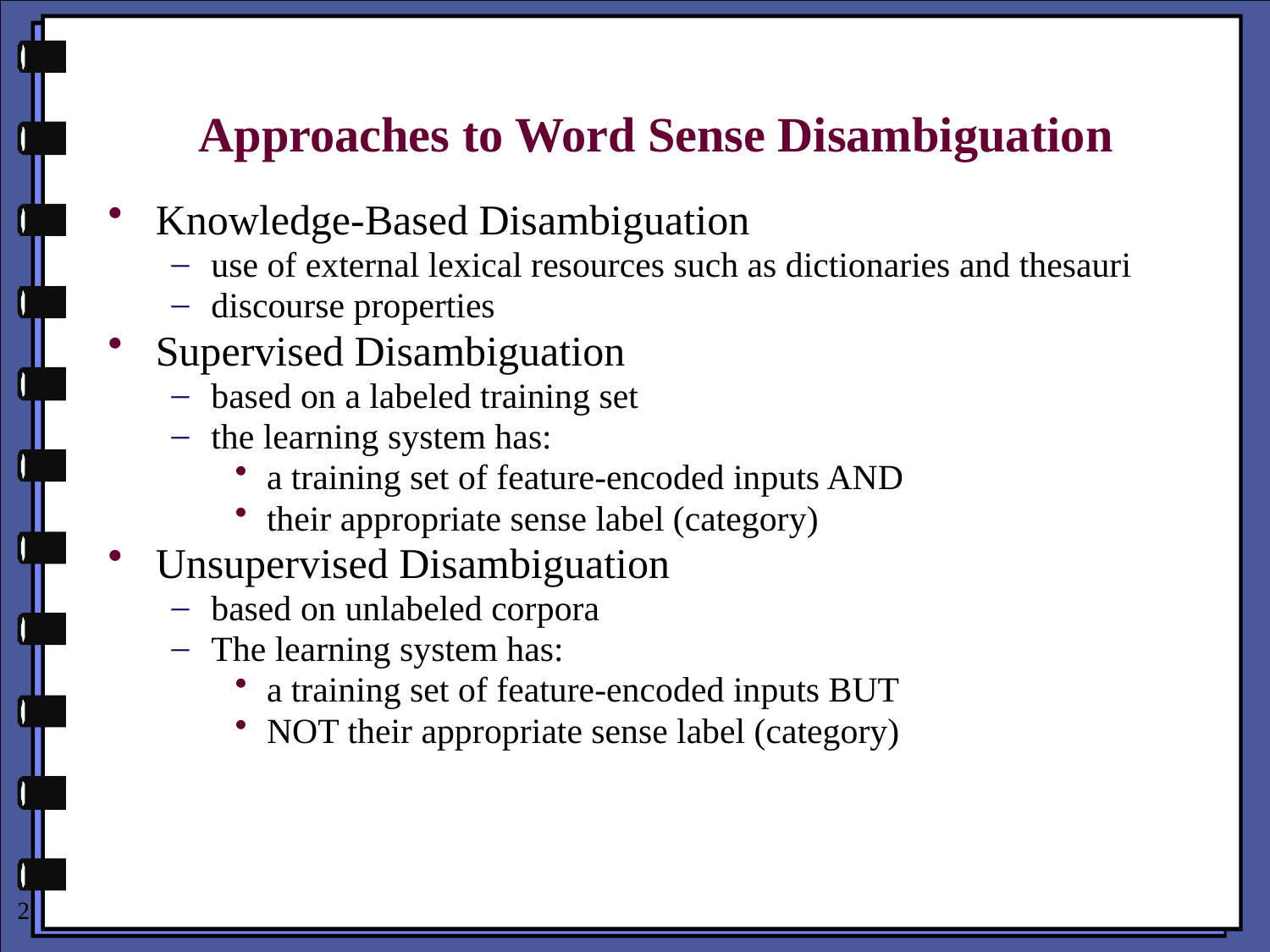

# Approaches to Word Sense Disambiguation
Knowledge-Based Disambiguation
use of external lexical resources such as dictionaries and thesauri
discourse properties
Supervised Disambiguation
based on a labeled training set
the learning system has:
a training set of feature-encoded inputs AND
their appropriate sense label (category)
Unsupervised Disambiguation
based on unlabeled corpora
The learning system has:
a training set of feature-encoded inputs BUT
NOT their appropriate sense label (category)